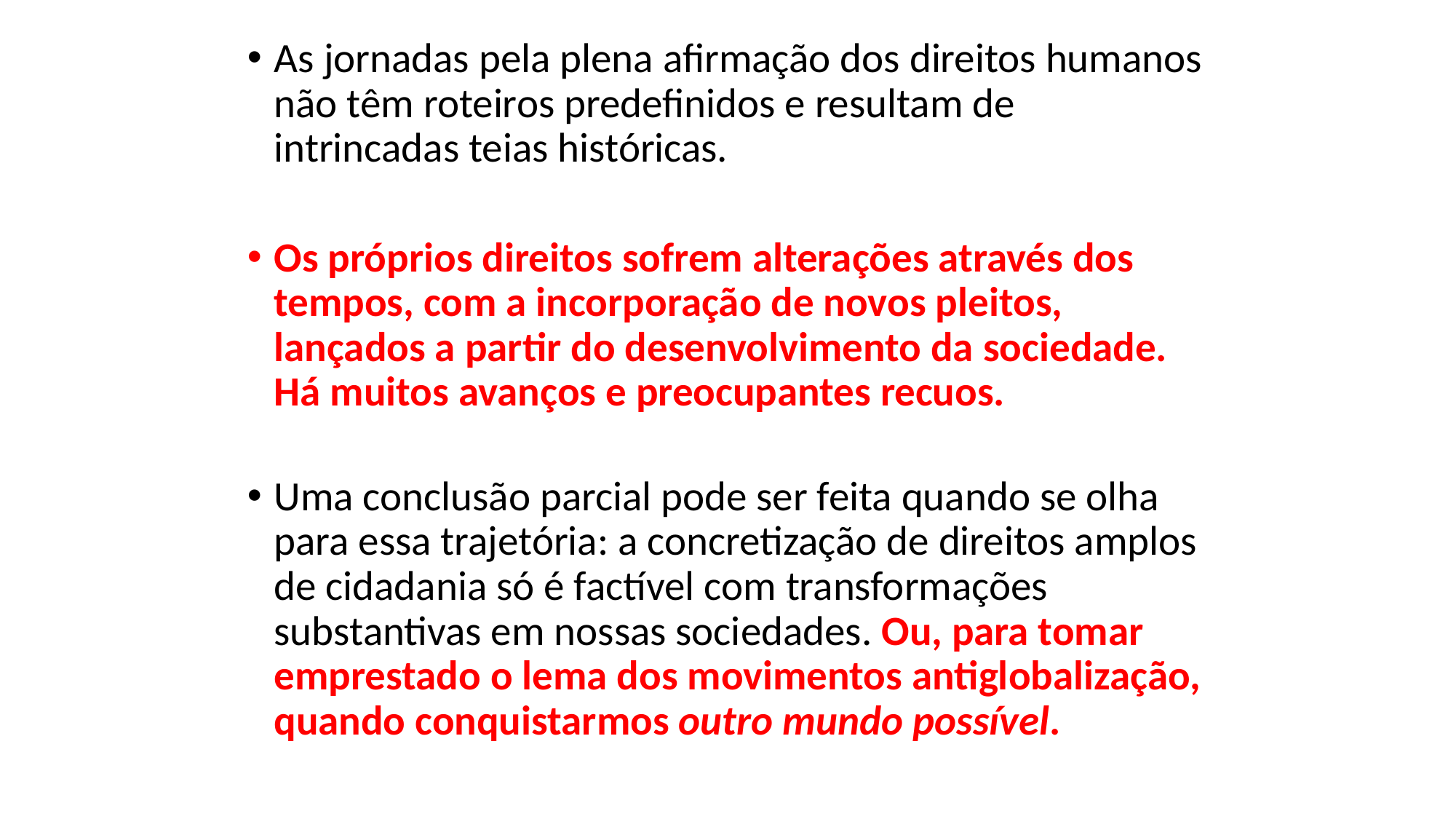

As jornadas pela plena afirmação dos direitos humanos não têm roteiros predefinidos e resultam de intrincadas teias históricas.
Os próprios direitos sofrem alterações através dos tempos, com a incorporação de novos pleitos, lançados a partir do desenvolvimento da sociedade. Há muitos avanços e preocupantes recuos.
Uma conclusão parcial pode ser feita quando se olha para essa trajetória: a concretização de direitos amplos de cidadania só é factível com transformações substantivas em nossas sociedades. Ou, para tomar emprestado o lema dos movimentos antiglobalização, quando conquistarmos outro mundo possível.